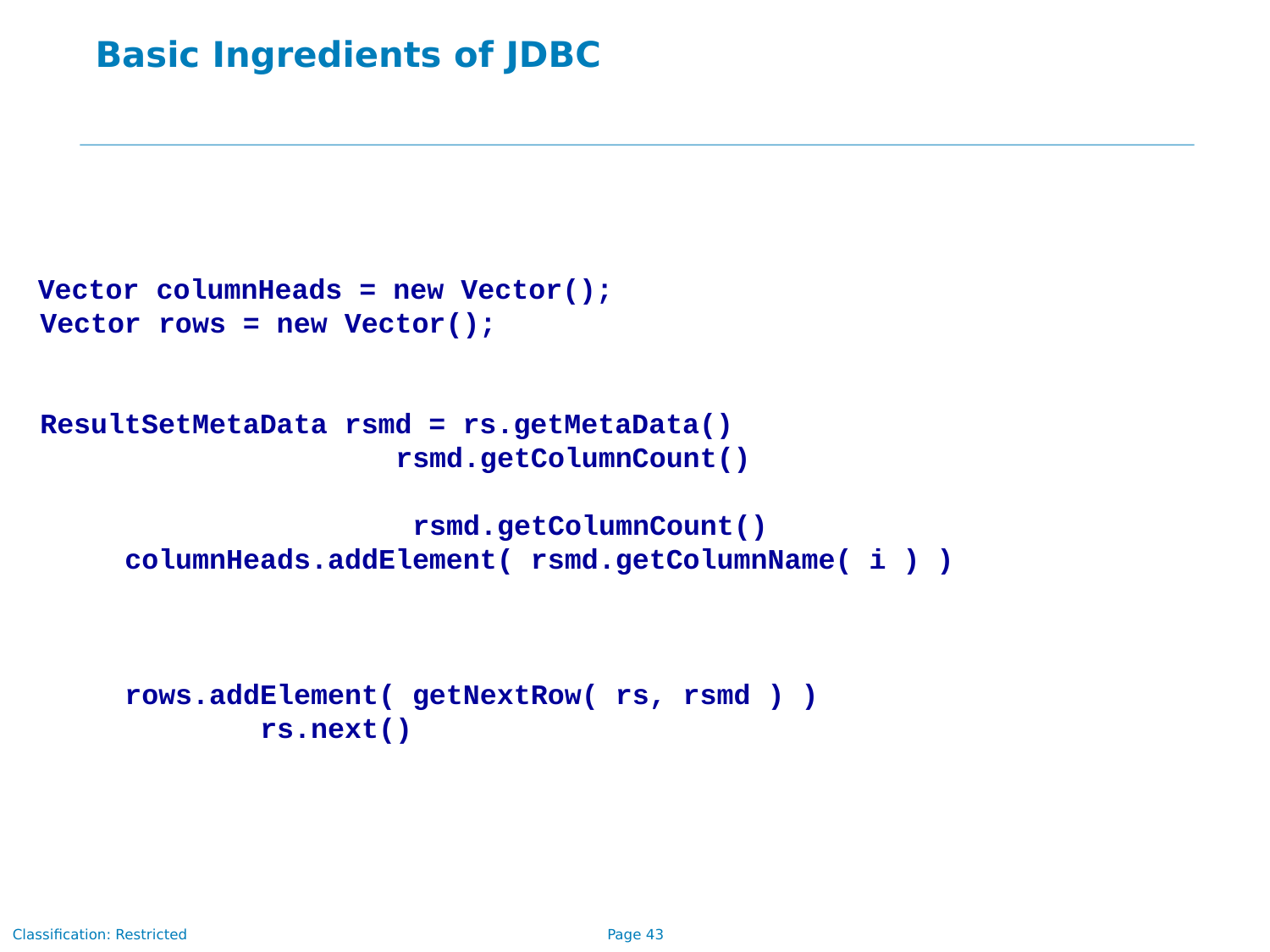

# Basic Ingredients of JDBC
 Vector columnHeads = new Vector();
 Vector rows = new Vector();

 // get column heads
 ResultSetMetaData rsmd = rs.getMetaData();
 System.out.println( "rsmd.getColumnCount() " + rsmd.getColumnCount() );

 for ( int i = 1; i <= rsmd.getColumnCount(); ++i )
      columnHeads.addElement( rsmd.getColumnName( i ) );

 // get row data
 do {
      rows.addElement( getNextRow( rs, rsmd ) );
    } while ( rs.next() );